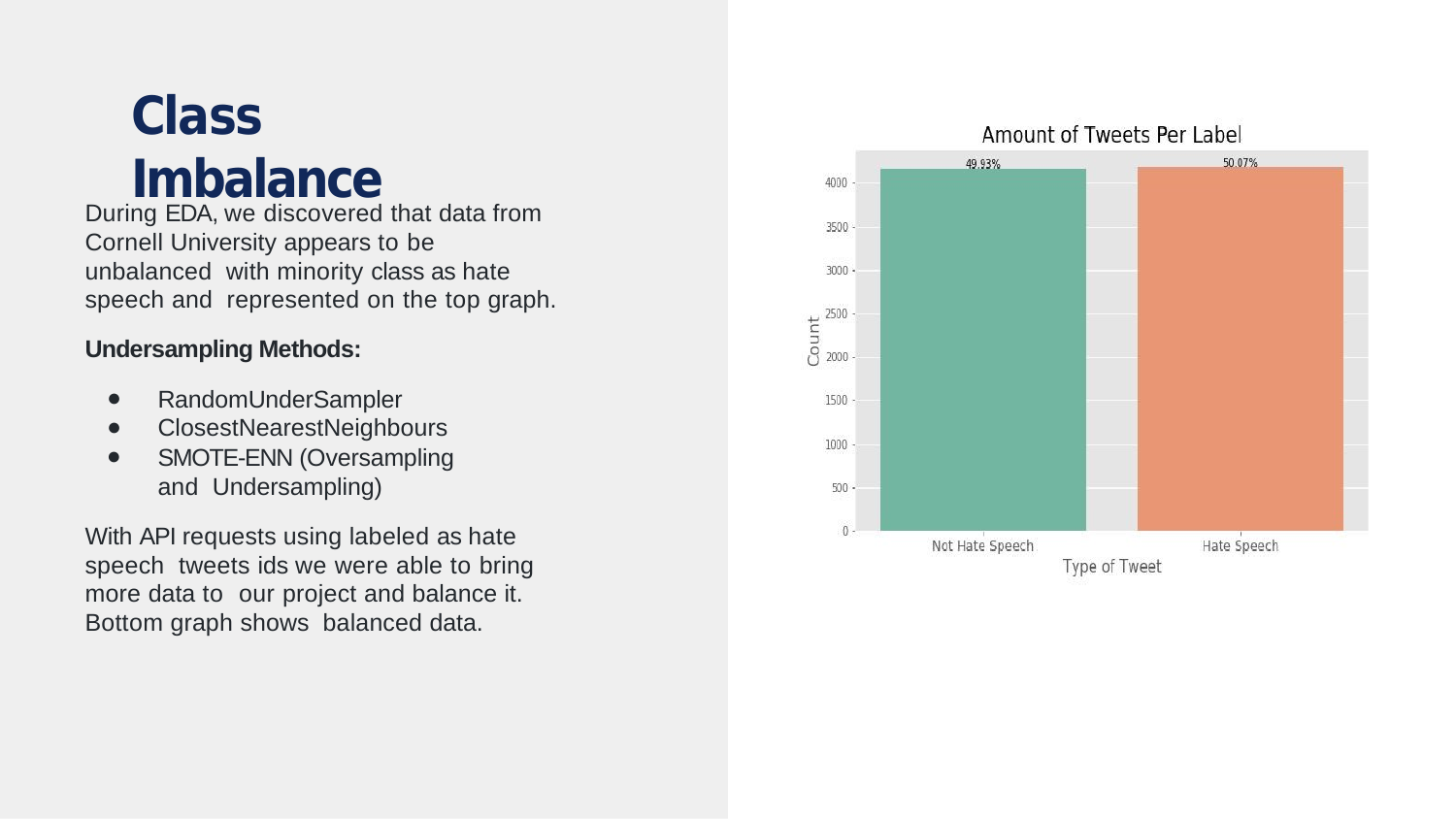

# Class Imbalance

During EDA, we discovered that data from  Cornell University appears to be unbalanced  with minority class as hate speech and  represented on the top graph.
Undersampling Methods:
RandomUnderSampler
ClosestNearestNeighbours
SMOTE-ENN (Oversampling and  Undersampling)
With API requests using labeled as hate speech  tweets ids we were able to bring more data to  our project and balance it. Bottom graph shows  balanced data.